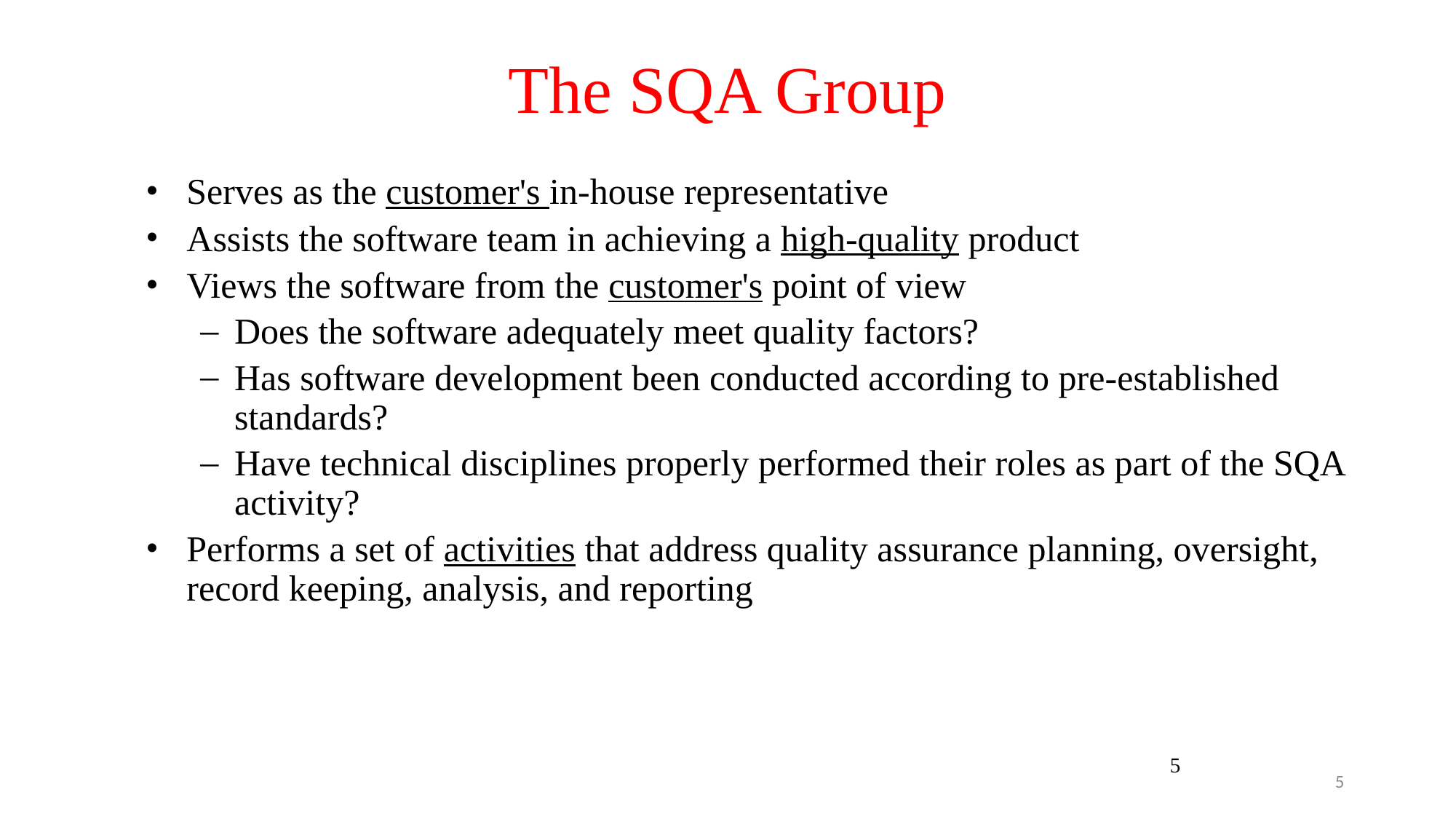

The SQA Group
Serves as the customer's in-house representative
Assists the software team in achieving a high-quality product
Views the software from the customer's point of view
Does the software adequately meet quality factors?
Has software development been conducted according to pre-established standards?
Have technical disciplines properly performed their roles as part of the SQA activity?
Performs a set of activities that address quality assurance planning, oversight, record keeping, analysis, and reporting

5
5